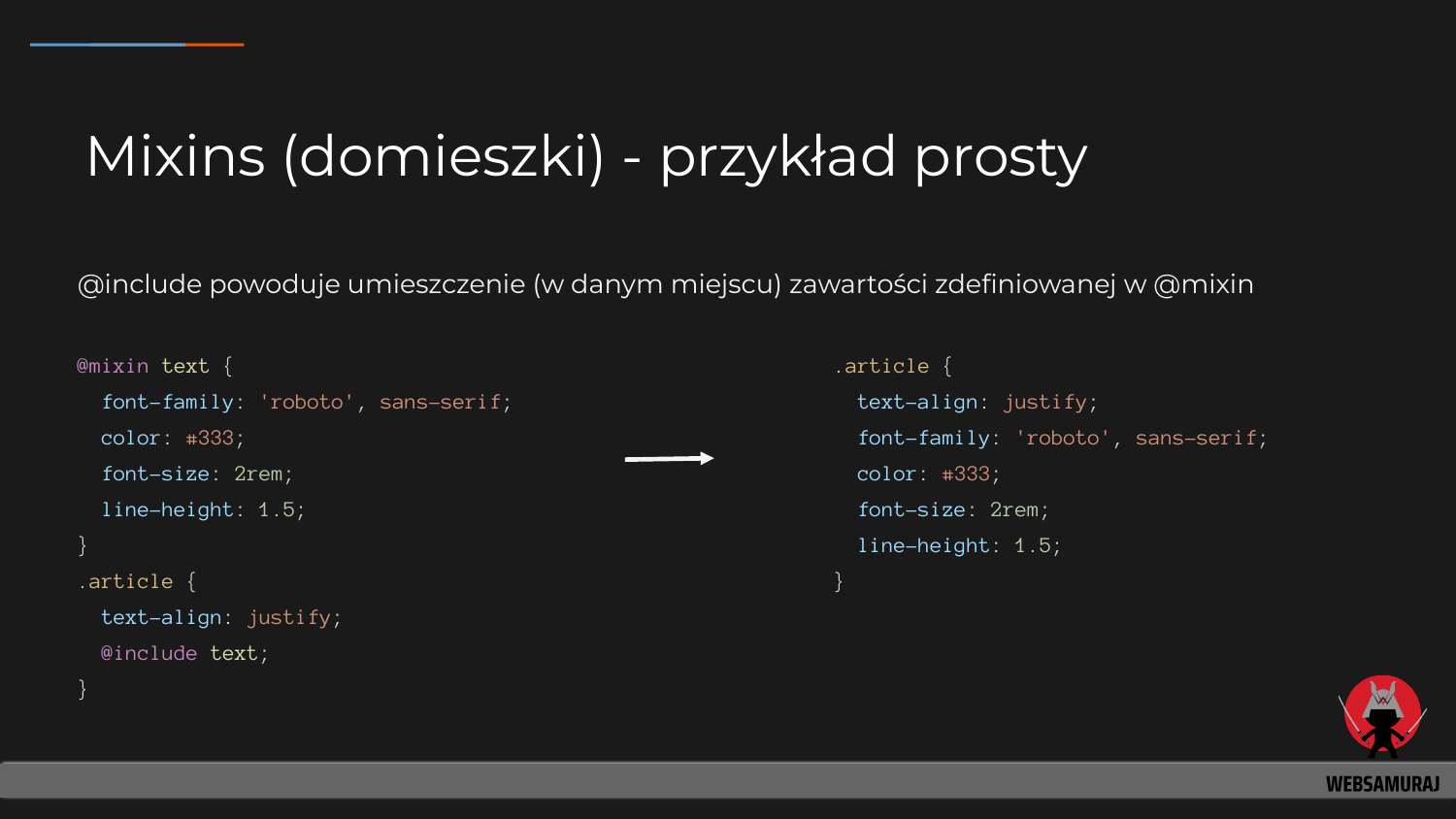

# Mixins (domieszki) - przykład prosty
@include powoduje umieszczenie (w danym miejscu) zawartości zdefiniowanej w @mixin

@mixin text {
  font-family: 'roboto', sans-serif;
  color: #333;
  font-size: 2rem;
  line-height: 1.5;
}
.article {
  text-align: justify;
  @include text;
}

.article {
  text-align: justify;
  font-family: 'roboto', sans-serif;
  color: #333;
  font-size: 2rem;
  line-height: 1.5;
}